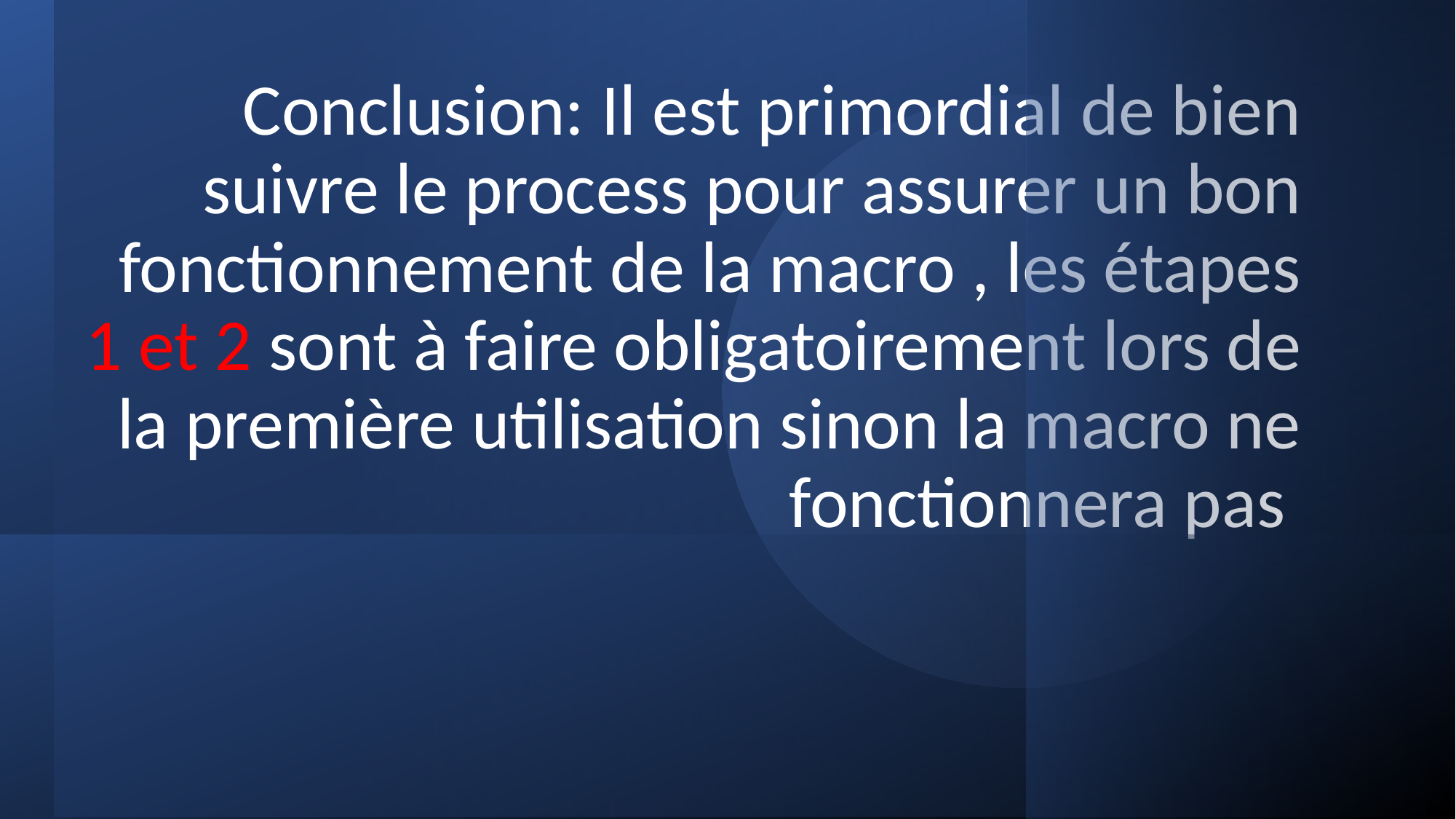

# Conclusion: Il est primordial de bien suivre le process pour assurer un bon fonctionnement de la macro , les étapes 1 et 2 sont à faire obligatoirement lors de la première utilisation sinon la macro ne fonctionnera pas